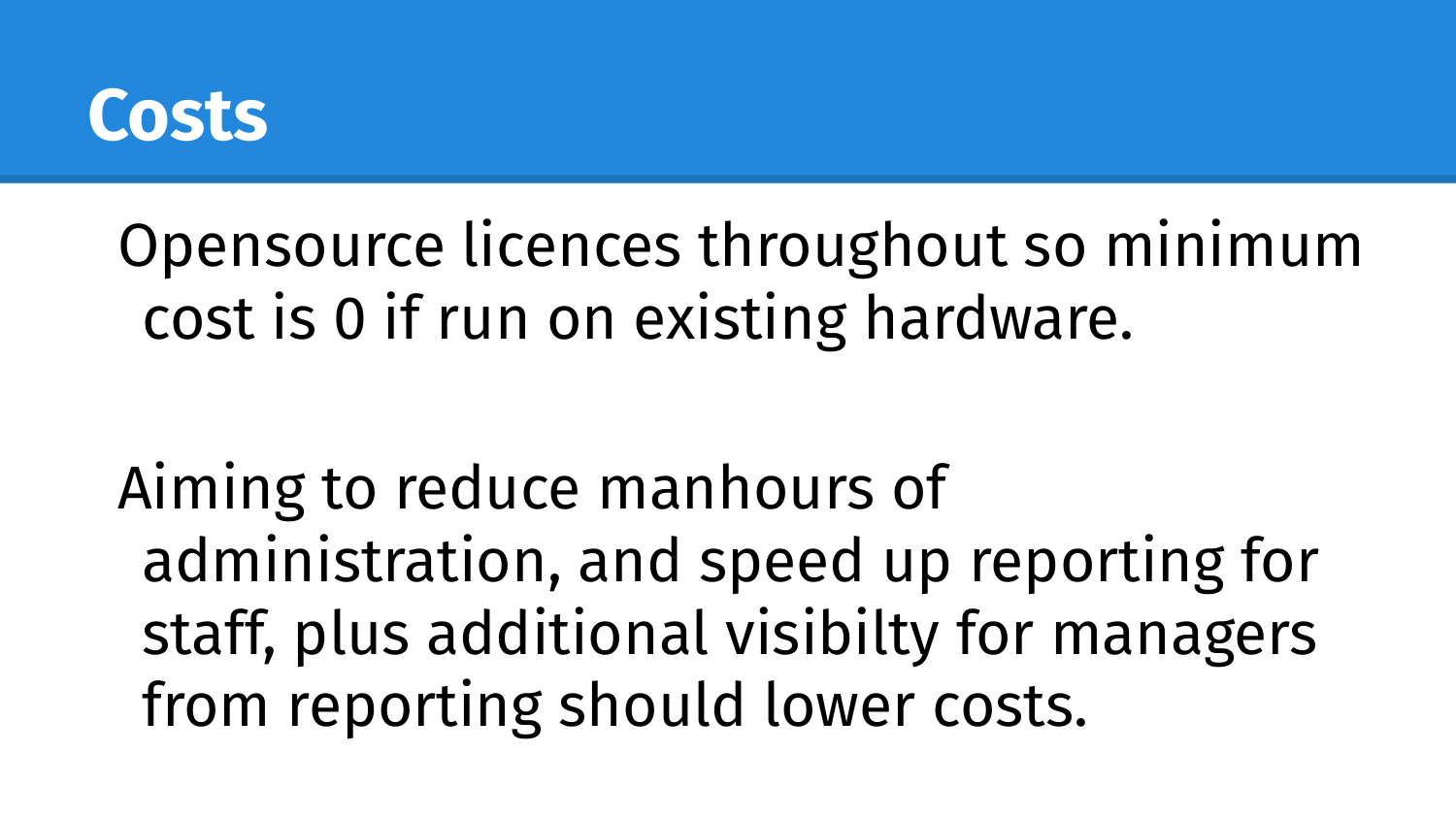

# Costs
Opensource licences throughout so minimum cost is 0 if run on existing hardware.

Aiming to reduce manhours of administration, and speed up reporting for staff, plus additional visibilty for managers from reporting should lower costs.